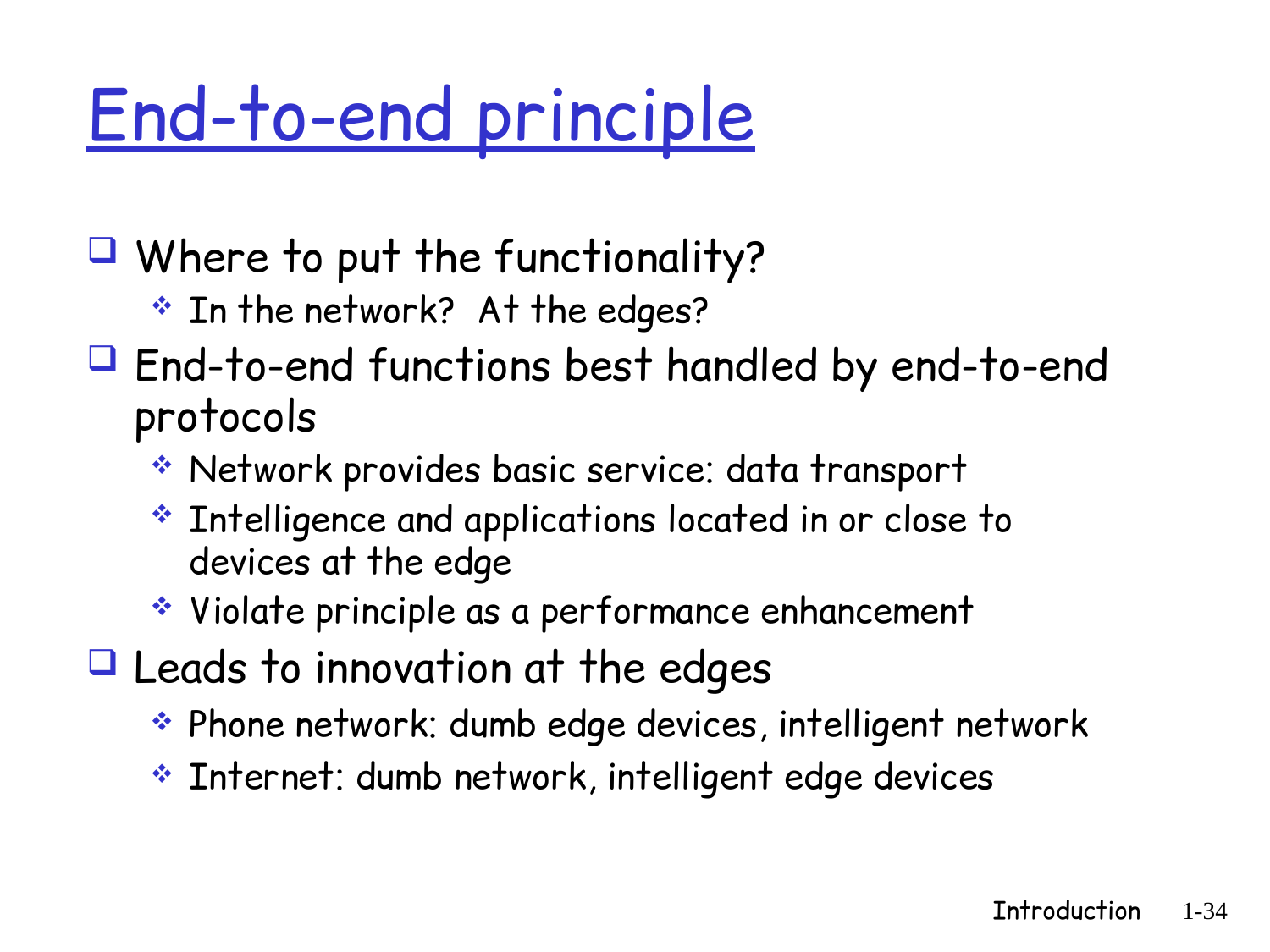

# End-to-end principle
Where to put the functionality?
In the network?  At the edges?
End-to-end functions best handled by end-to-end protocols
Network provides basic service: data transport
Intelligence and applications located in or close to devices at the edge
Violate principle as a performance enhancement
Leads to innovation at the edges
Phone network: dumb edge devices, intelligent network
Internet: dumb network, intelligent edge devices
 Introduction
1-34